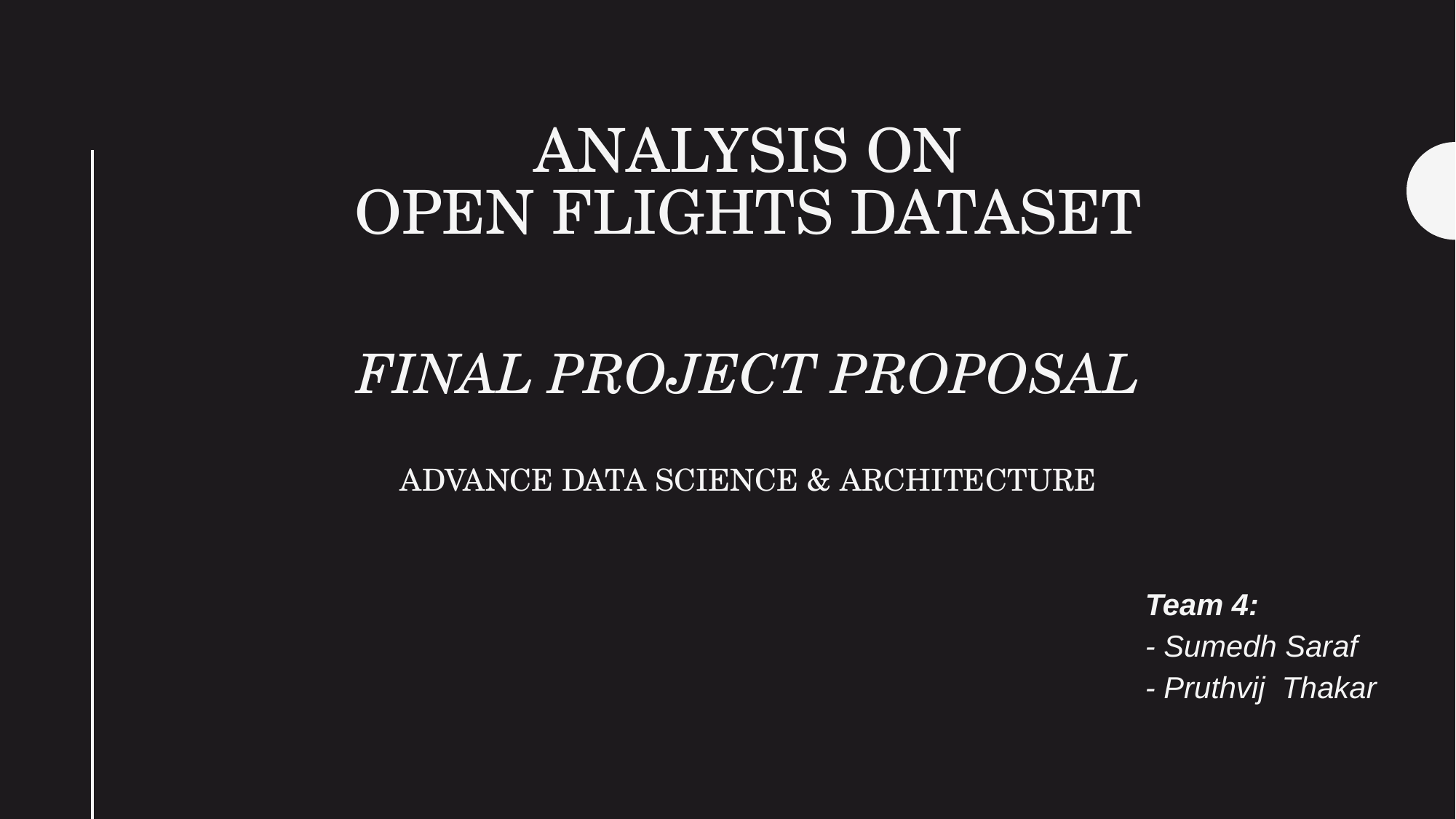

# ANALYSIS ON OPEN FLIGHTS Dataset Final Project Proposal Advance Data Science & architecture
Team 4:
- Sumedh Saraf
- Pruthvij  Thakar